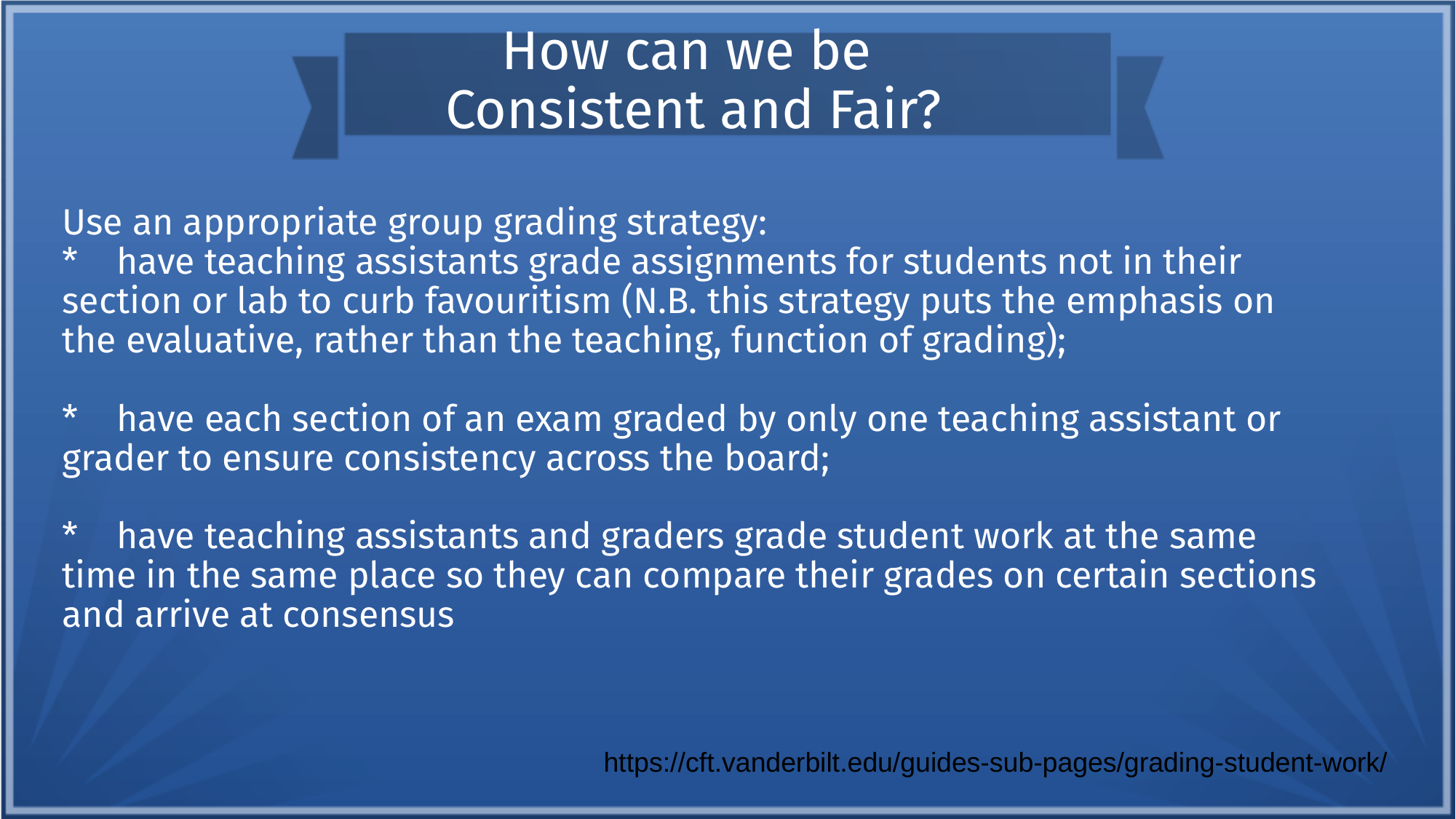

How can we be
Consistent and Fair?
Use an appropriate group grading strategy:
*    have teaching assistants grade assignments for students not in their section or lab to curb favouritism (N.B. this strategy puts the emphasis on the evaluative, rather than the teaching, function of grading);

*    have each section of an exam graded by only one teaching assistant or grader to ensure consistency across the board;

*    have teaching assistants and graders grade student work at the same time in the same place so they can compare their grades on certain sections and arrive at consensus
https://cft.vanderbilt.edu/guides-sub-pages/grading-student-work/